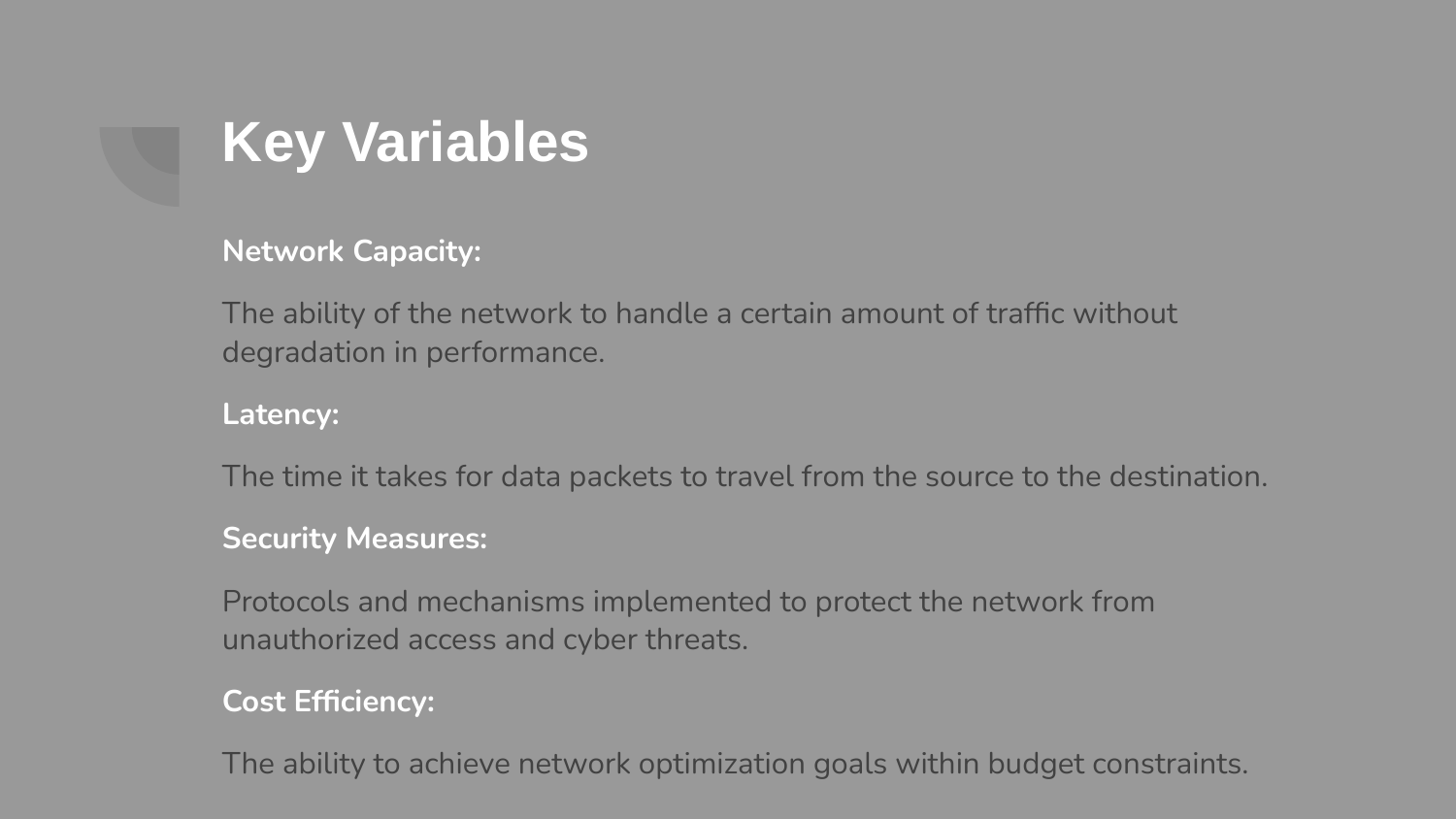

# Key Variables
Network Capacity:
The ability of the network to handle a certain amount of traffic without degradation in performance.
Latency:
The time it takes for data packets to travel from the source to the destination.
Security Measures:
Protocols and mechanisms implemented to protect the network from unauthorized access and cyber threats.
Cost Efficiency:
The ability to achieve network optimization goals within budget constraints.